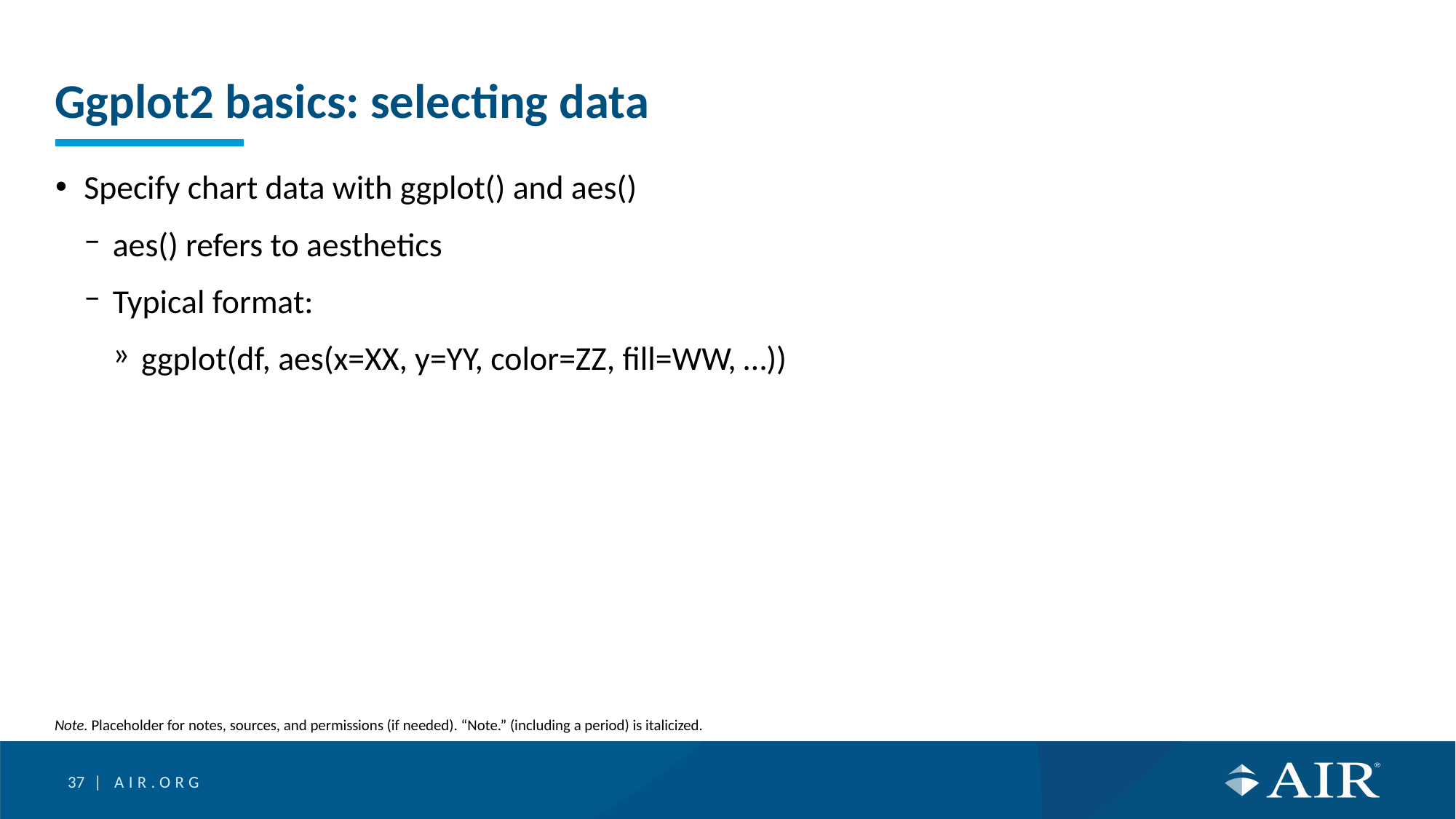

# Ggplot2 basics: selecting data
Specify chart data with ggplot() and aes()
aes() refers to aesthetics
Typical format:
ggplot(df, aes(x=XX, y=YY, color=ZZ, fill=WW, …))
Note. Placeholder for notes, sources, and permissions (if needed). “Note.” (including a period) is italicized.
37